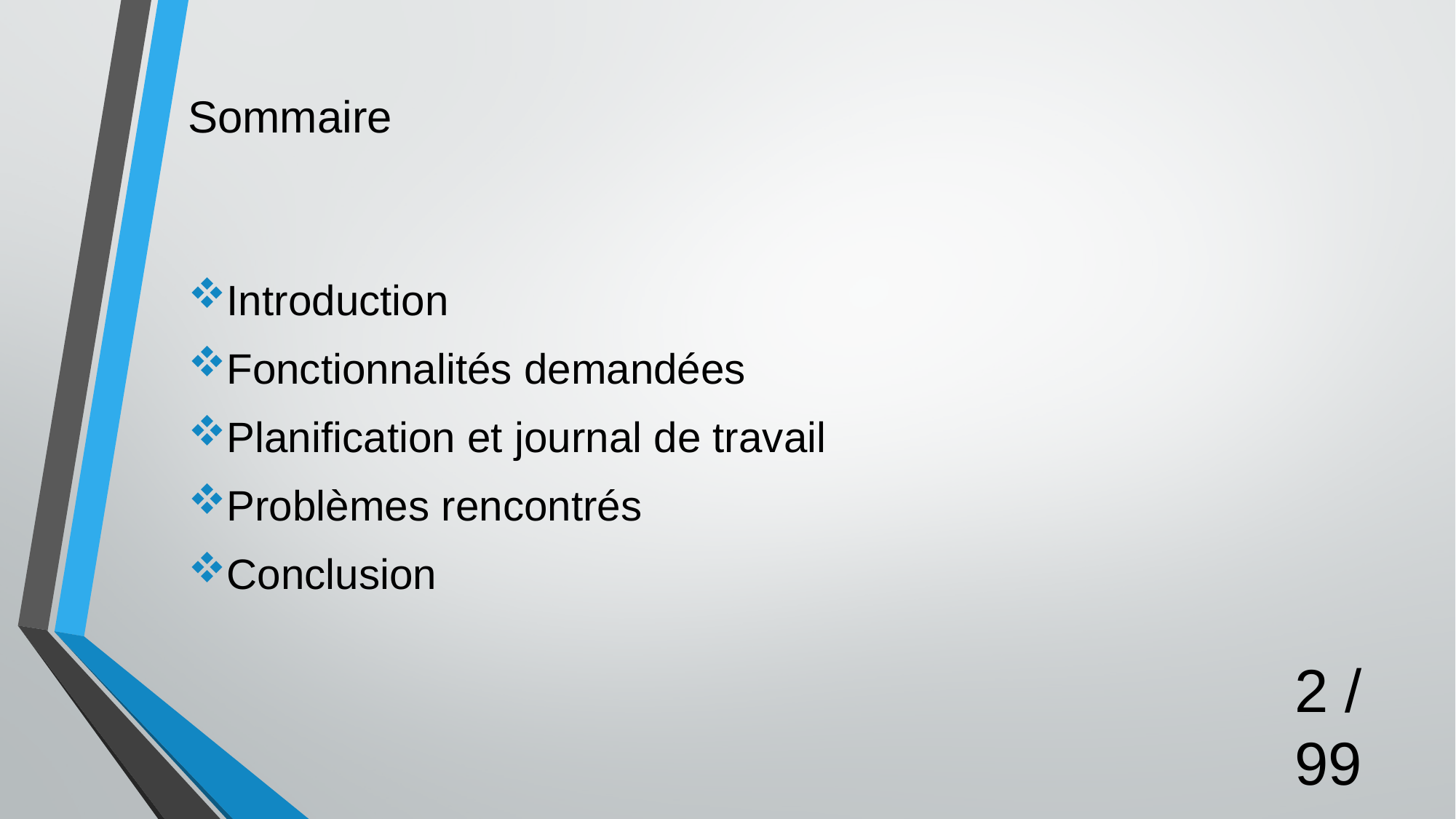

# Sommaire
Introduction
Fonctionnalités demandées
Planification et journal de travail
Problèmes rencontrés
Conclusion

2 / 99